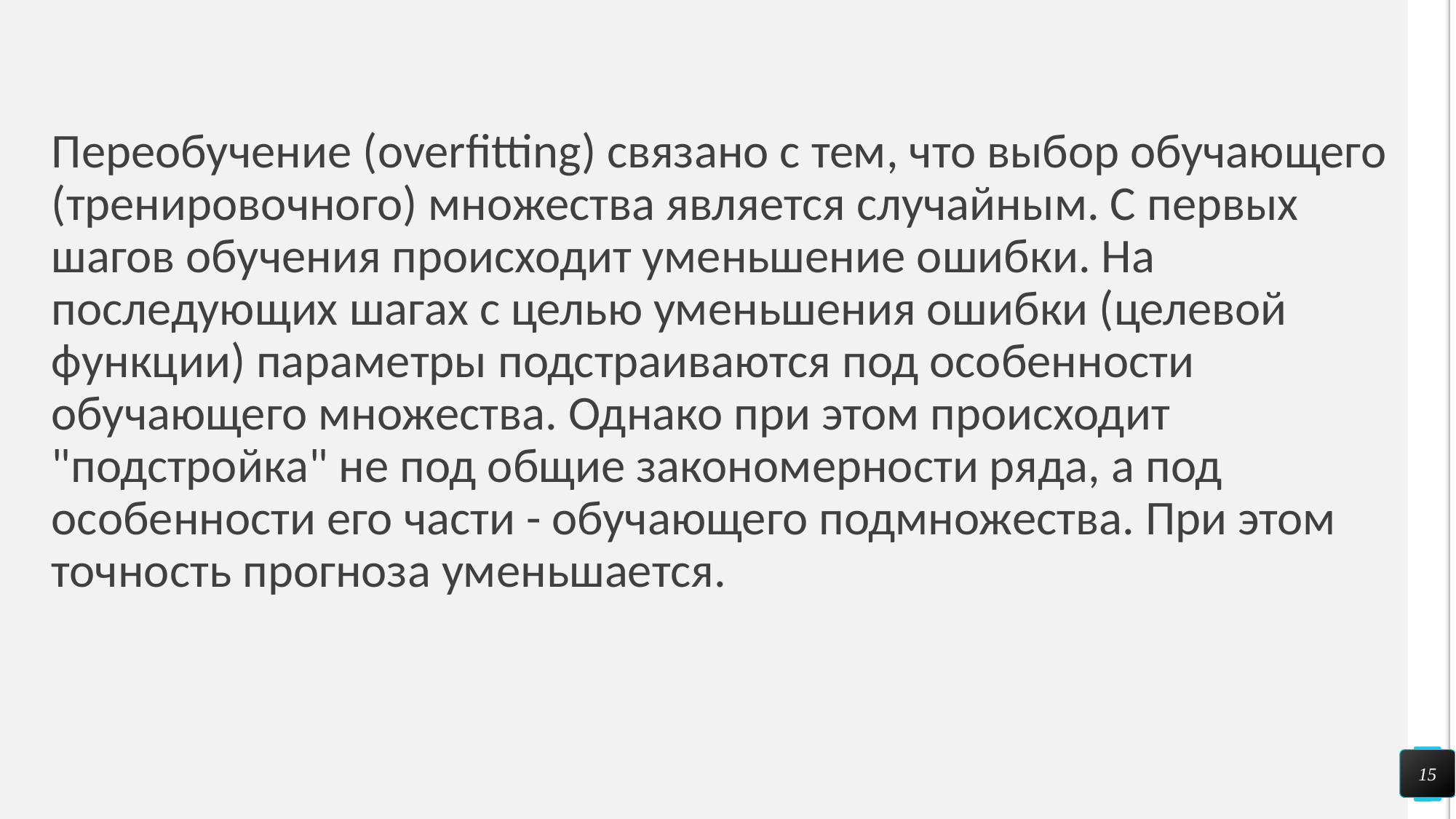

#
Переобучение (overfitting) связано с тем, что выбор обучающего (тренировочного) множества является случайным. С первых шагов обучения происходит уменьшение ошибки. На последующих шагах с целью уменьшения ошибки (целевой функции) параметры подстраиваются под особенности обучающего множества. Однако при этом происходит "подстройка" не под общие закономерности ряда, а под особенности его части - обучающего подмножества. При этом точность прогноза уменьшается.
15